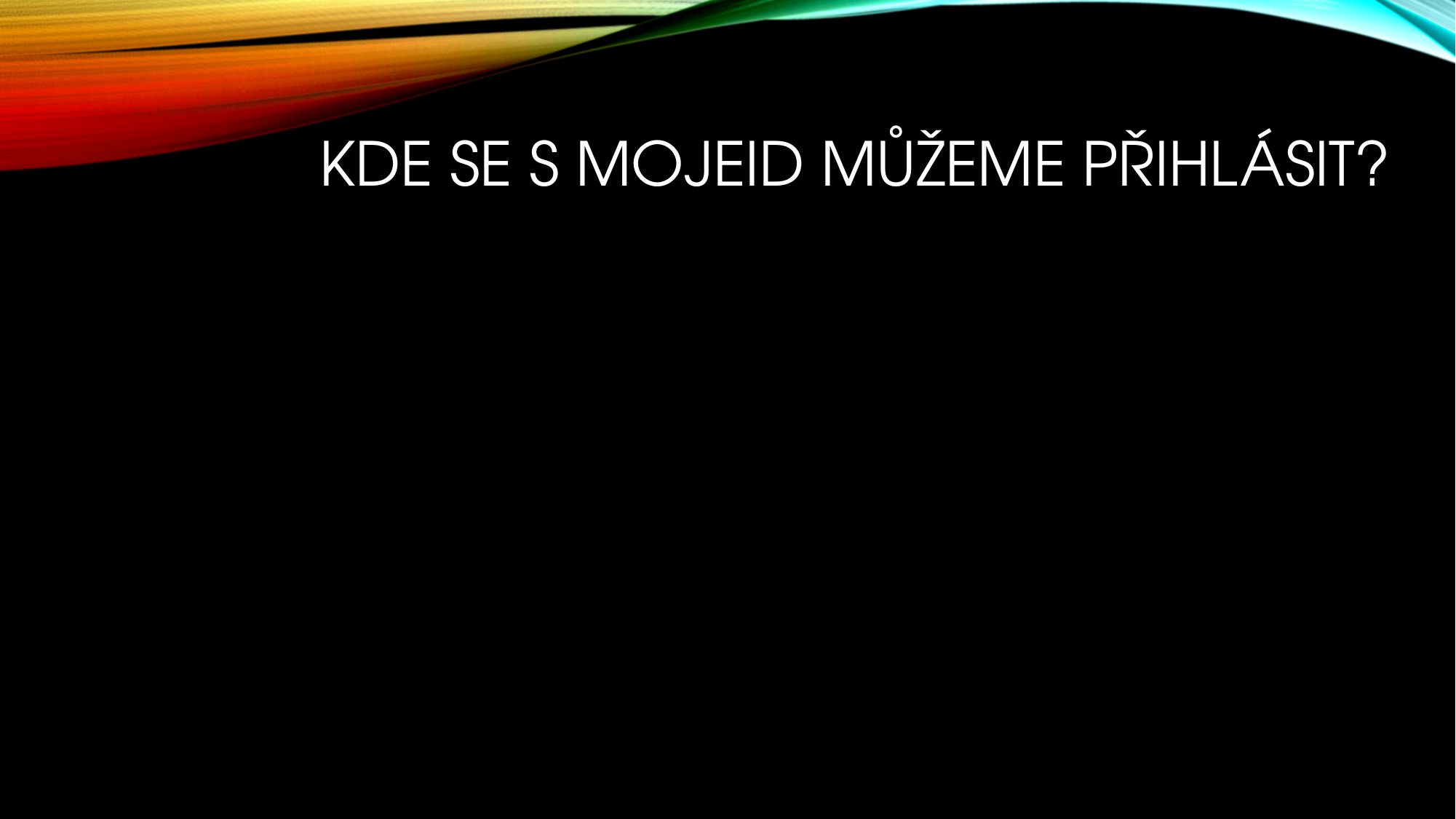

# Kde se s mojeiD můžeme přihlásit?